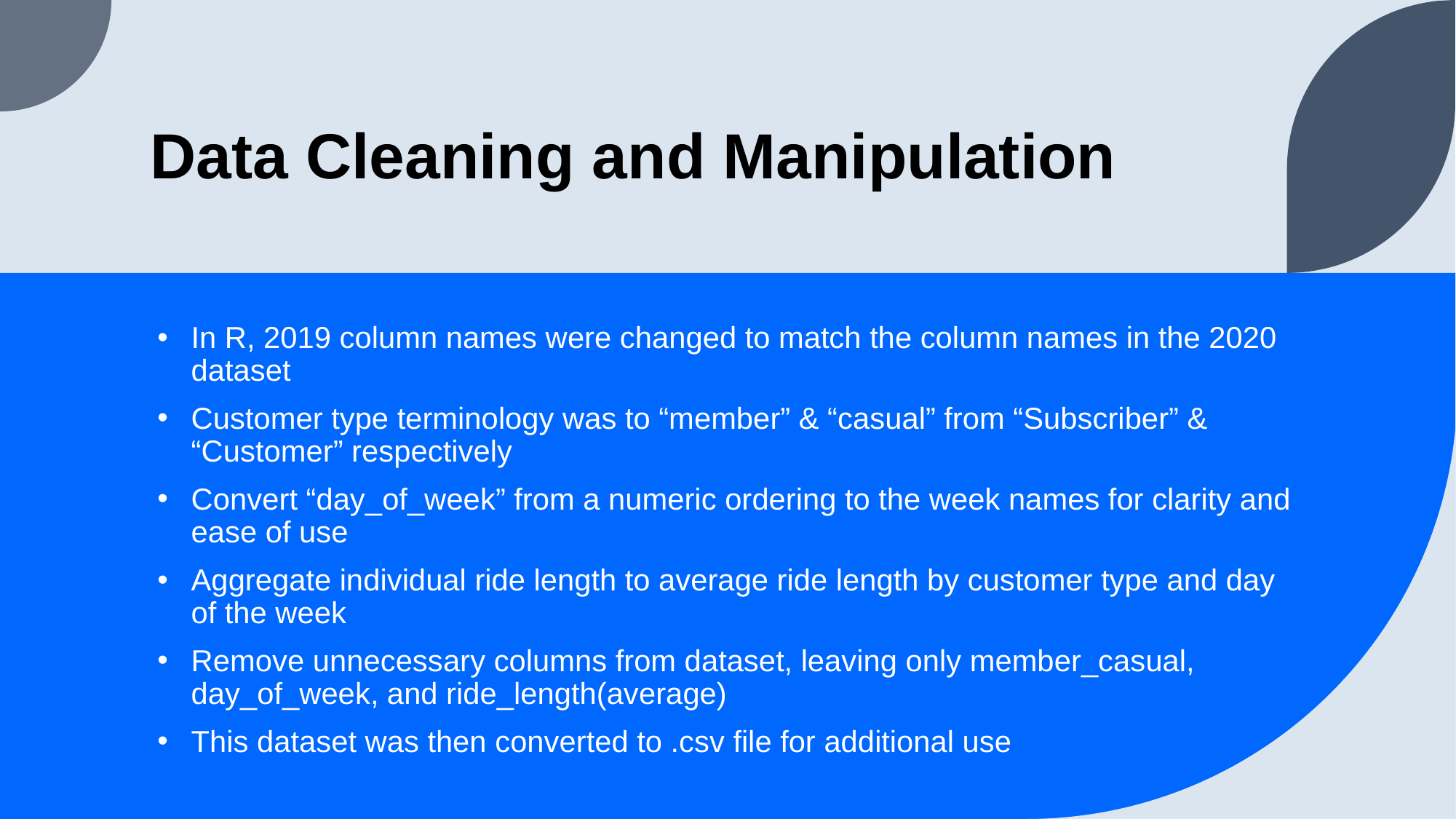

# Data Cleaning and Manipulation
In R, 2019 column names were changed to match the column names in the 2020 dataset
Customer type terminology was to “member” & “casual” from “Subscriber” & “Customer” respectively
Convert “day_of_week” from a numeric ordering to the week names for clarity and ease of use
Aggregate individual ride length to average ride length by customer type and day of the week
Remove unnecessary columns from dataset, leaving only member_casual, day_of_week, and ride_length(average)
This dataset was then converted to .csv file for additional use